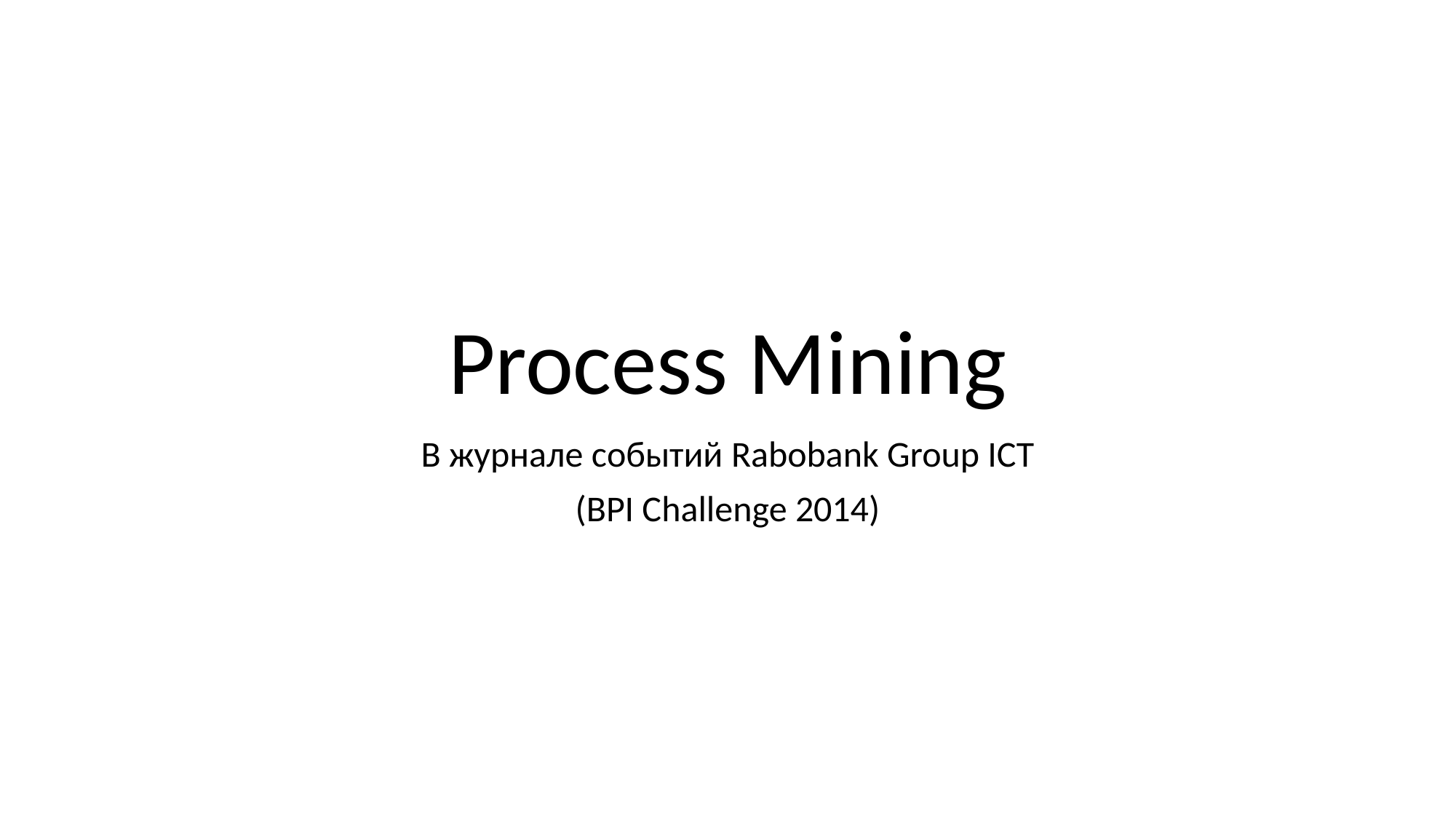

# Process Mining
В журнале событий Rabobank Group ICT
(BPI Challenge 2014)